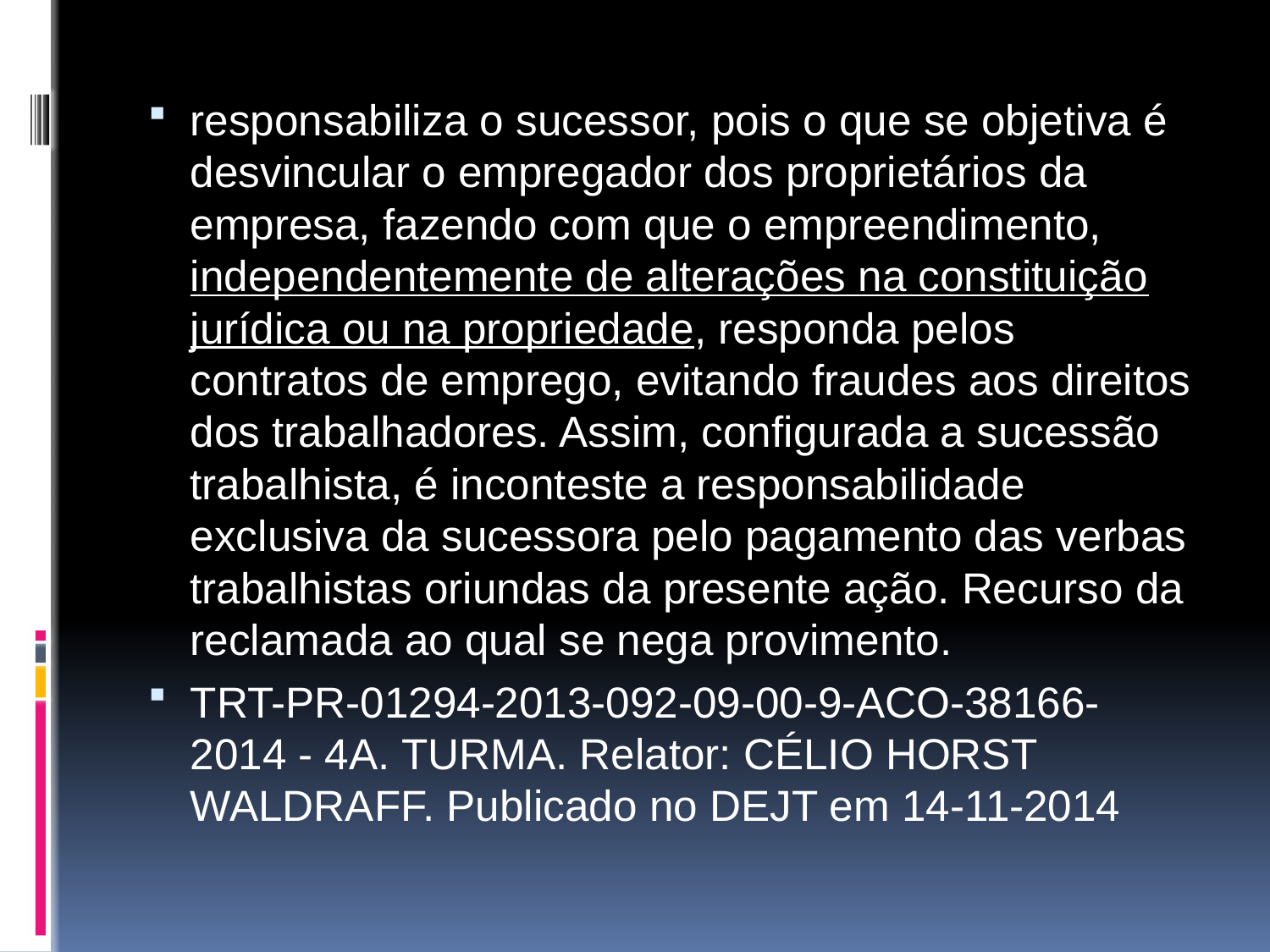

responsabiliza o sucessor, pois o que se objetiva é desvincular o empregador dos proprietários da empresa, fazendo com que o empreendimento, independentemente de alterações na constituição jurídica ou na propriedade, responda pelos contratos de emprego, evitando fraudes aos direitos dos trabalhadores. Assim, configurada a sucessão trabalhista, é inconteste a responsabilidade exclusiva da sucessora pelo pagamento das verbas trabalhistas oriundas da presente ação. Recurso da reclamada ao qual se nega provimento.
TRT-PR-01294-2013-092-09-00-9-ACO-38166-2014 - 4A. TURMA. Relator: CÉLIO HORST WALDRAFF. Publicado no DEJT em 14-11-2014